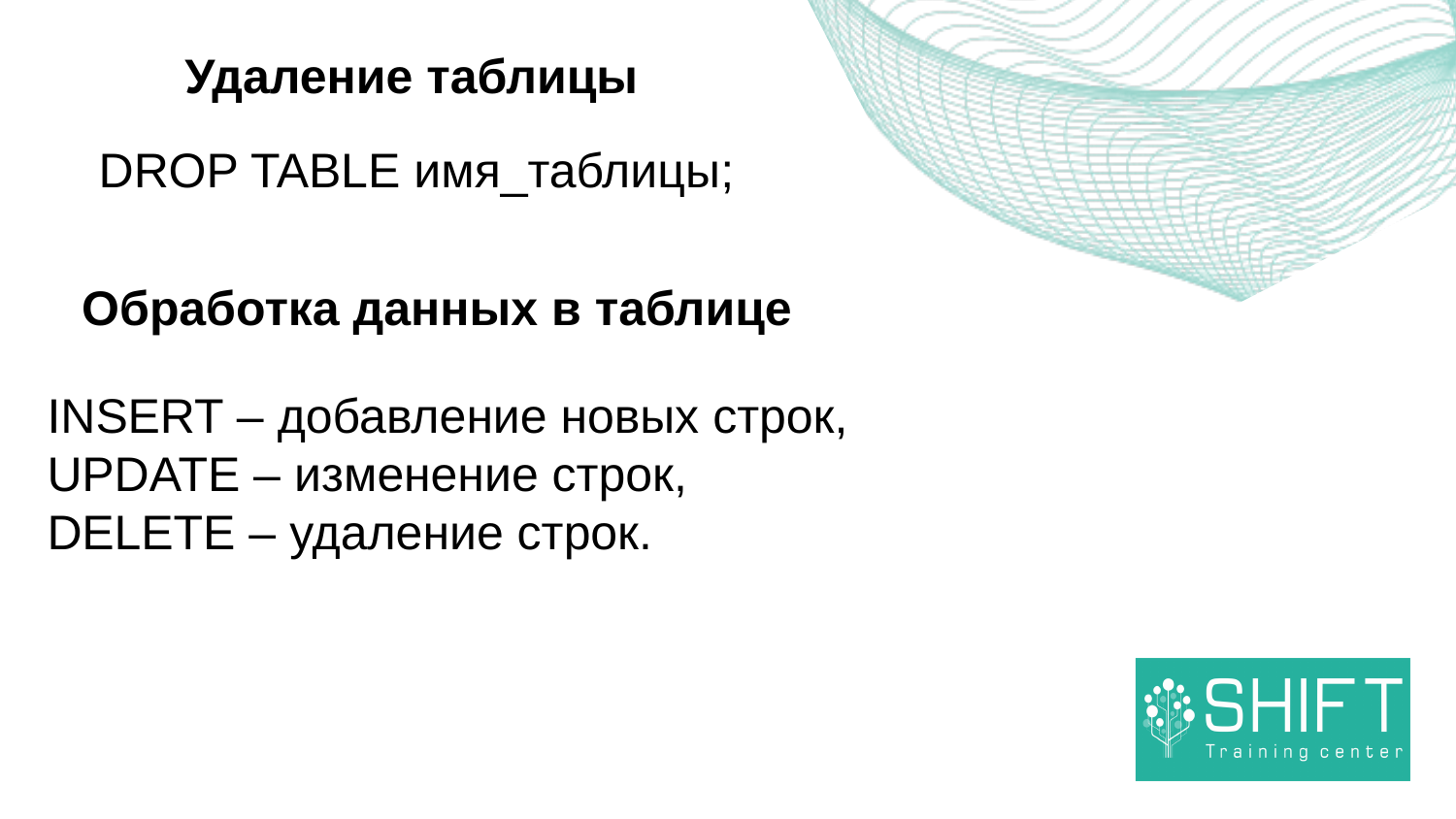

Удаление таблицы
DROP TABLE имя_таблицы;
Обработка данных в таблице
INSERT – добавление новых строк,
UPDATE – изменение строк,
DELETE – удаление строк.